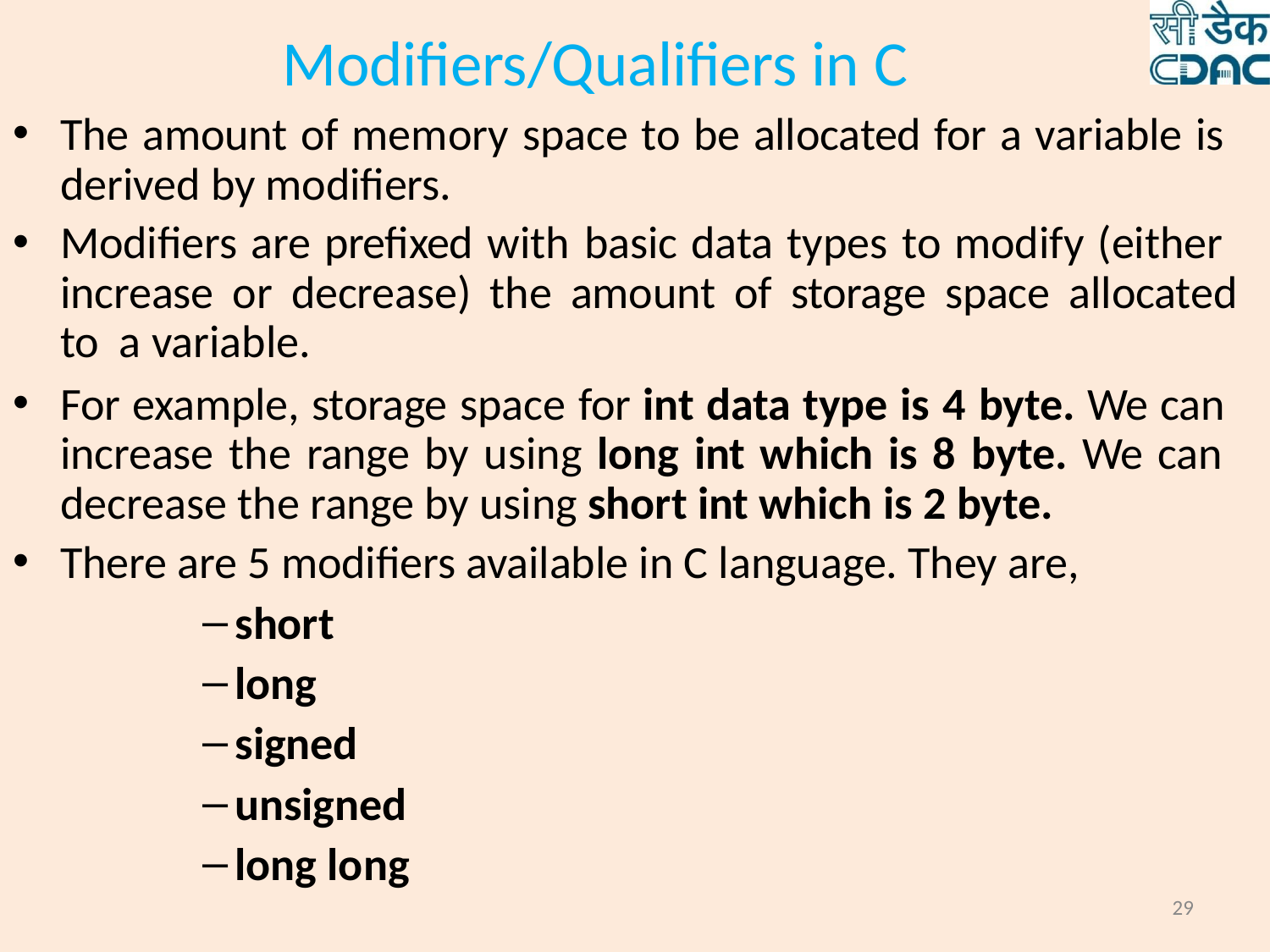

# Modifiers/Qualifiers in C
The amount of memory space to be allocated for a variable is  derived by modifiers.
Modifiers are prefixed with basic data types to modify (either  increase or decrease) the amount of storage space allocated to  a variable.
For example, storage space for int data type is 4 byte. We can  increase the range by using long int which is 8 byte. We can  decrease the range by using short int which is 2 byte.
There are 5 modifiers available in C language. They are,
short
long
signed
unsigned
long long
29